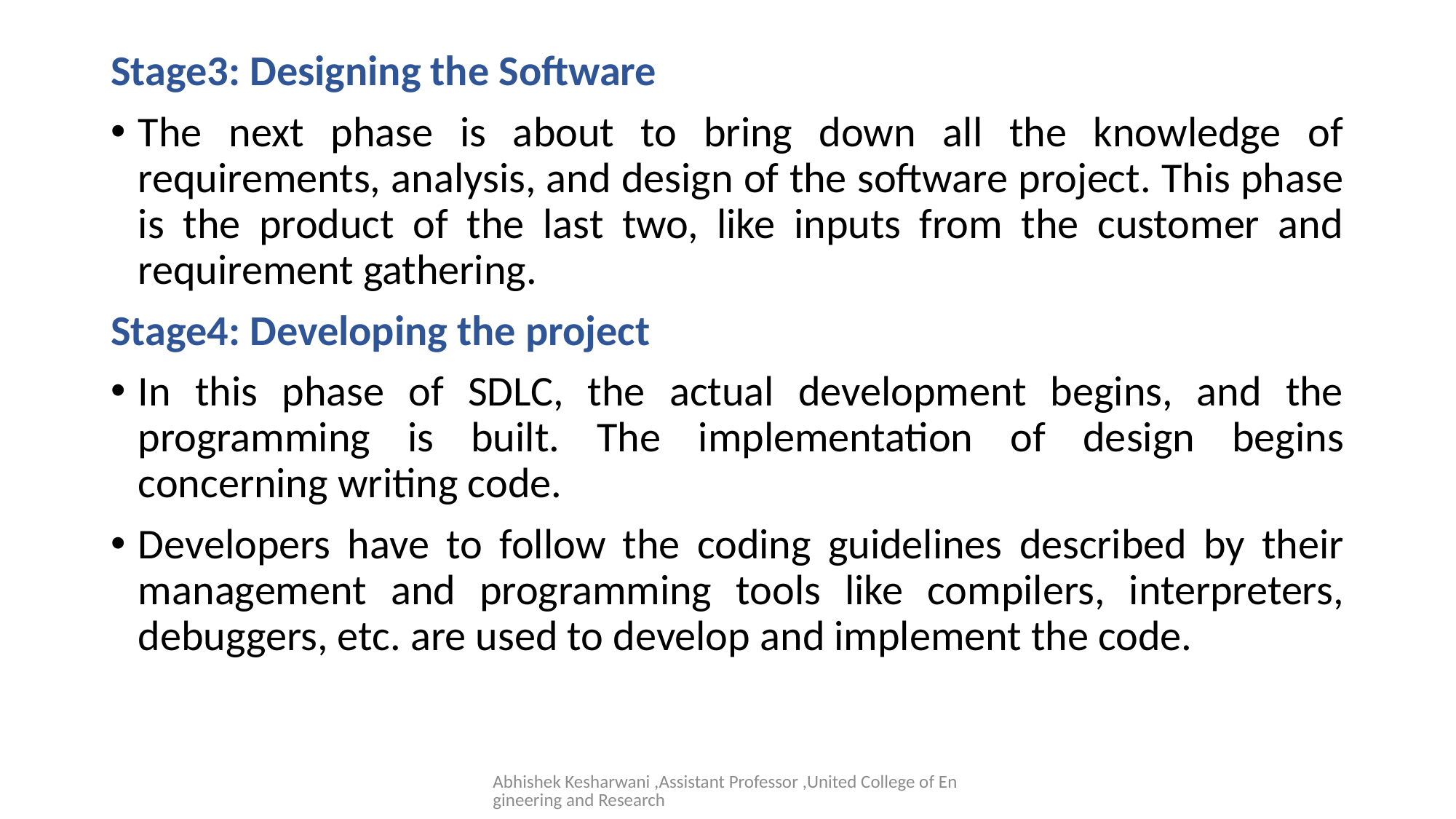

#
Stage3: Designing the Software
The next phase is about to bring down all the knowledge of requirements, analysis, and design of the software project. This phase is the product of the last two, like inputs from the customer and requirement gathering.
Stage4: Developing the project
In this phase of SDLC, the actual development begins, and the programming is built. The implementation of design begins concerning writing code.
Developers have to follow the coding guidelines described by their management and programming tools like compilers, interpreters, debuggers, etc. are used to develop and implement the code.
Abhishek Kesharwani ,Assistant Professor ,United College of Engineering and Research